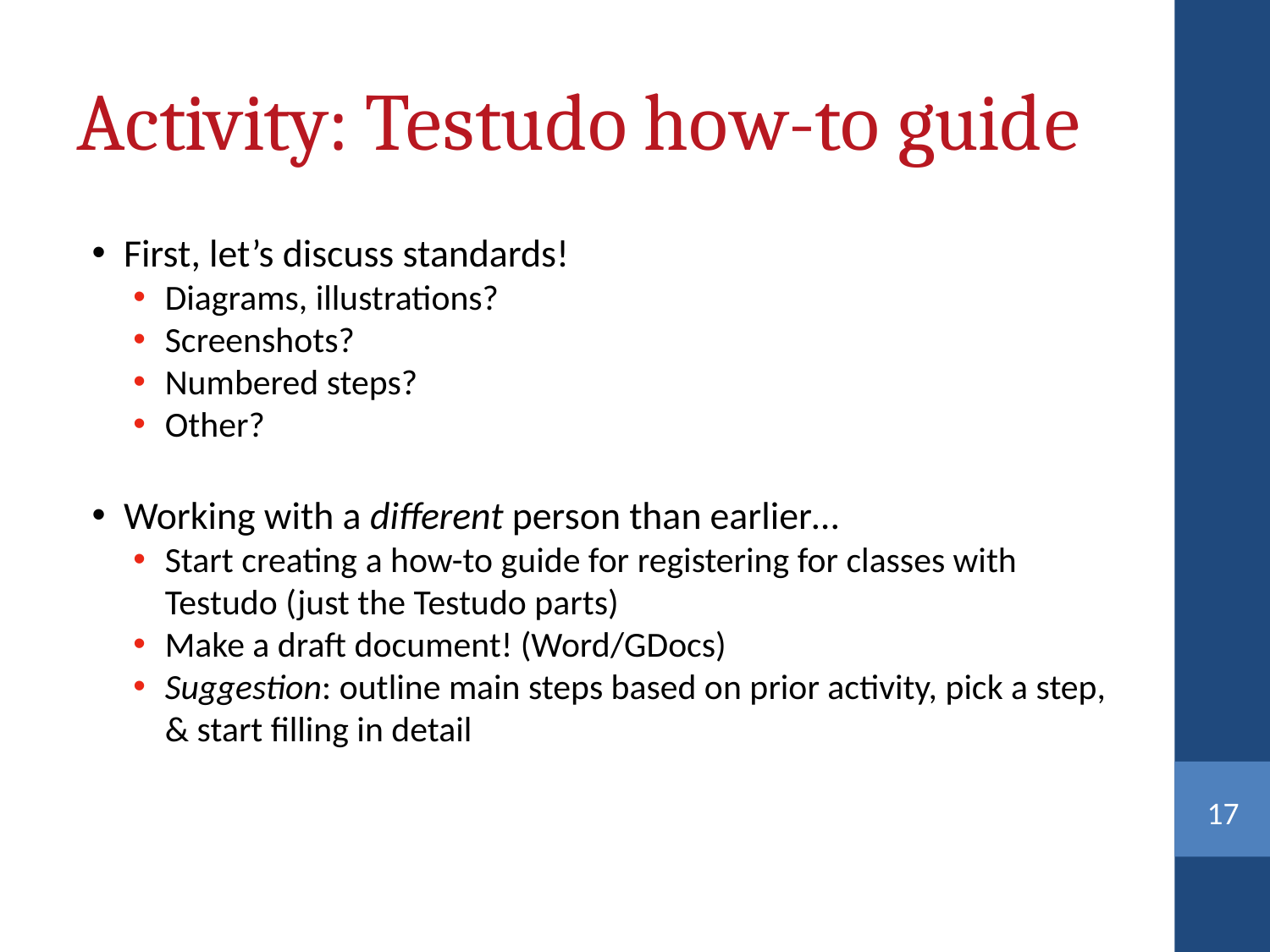

Activity: Testudo how-to guide
First, let’s discuss standards!
Diagrams, illustrations?
Screenshots?
Numbered steps?
Other?

Working with a different person than earlier…
Start creating a how-to guide for registering for classes with Testudo (just the Testudo parts)
Make a draft document! (Word/GDocs)
Suggestion: outline main steps based on prior activity, pick a step, & start filling in detail
17